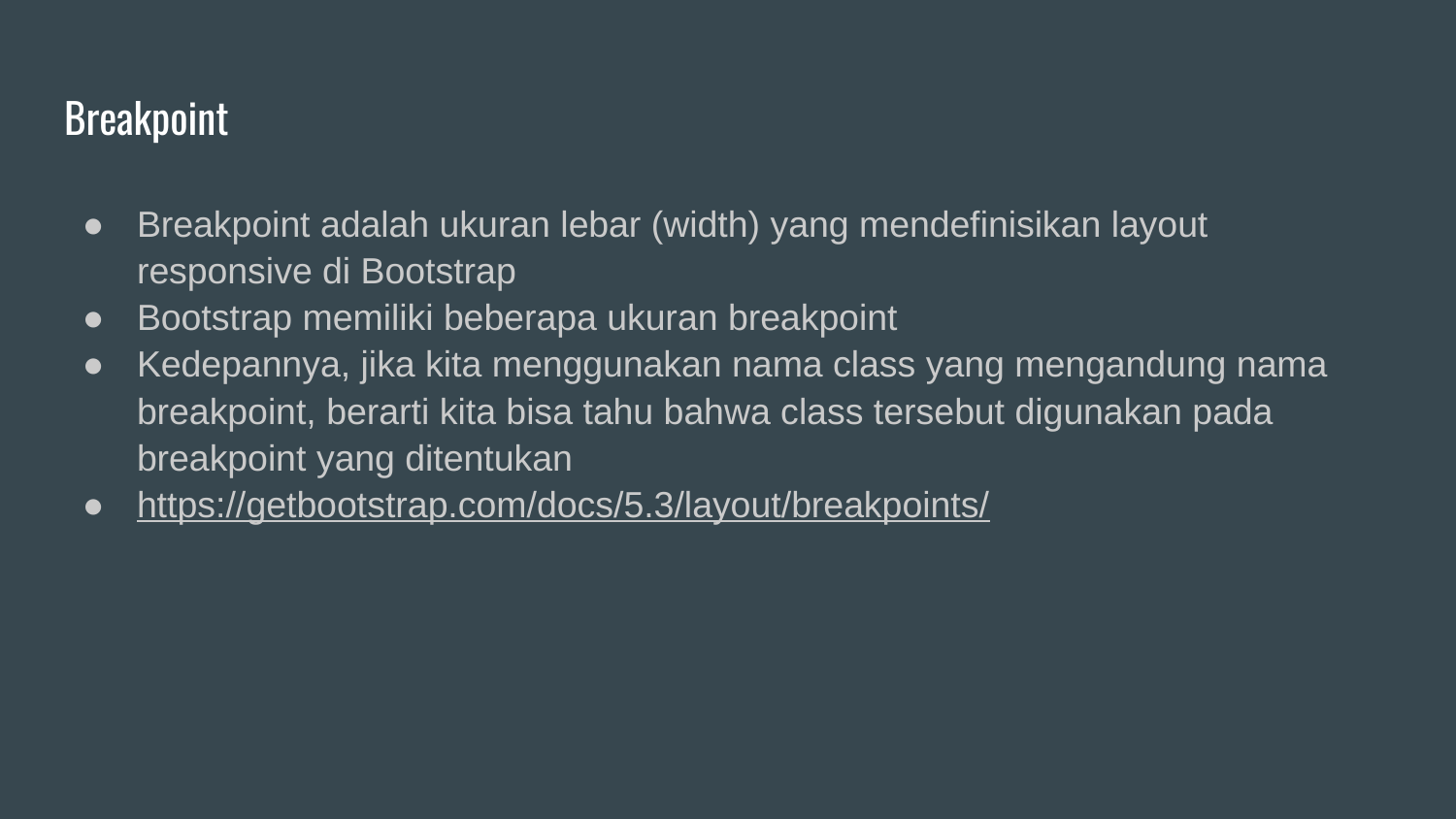

# Breakpoint
Breakpoint adalah ukuran lebar (width) yang mendefinisikan layout responsive di Bootstrap
Bootstrap memiliki beberapa ukuran breakpoint
Kedepannya, jika kita menggunakan nama class yang mengandung nama breakpoint, berarti kita bisa tahu bahwa class tersebut digunakan pada breakpoint yang ditentukan
https://getbootstrap.com/docs/5.3/layout/breakpoints/